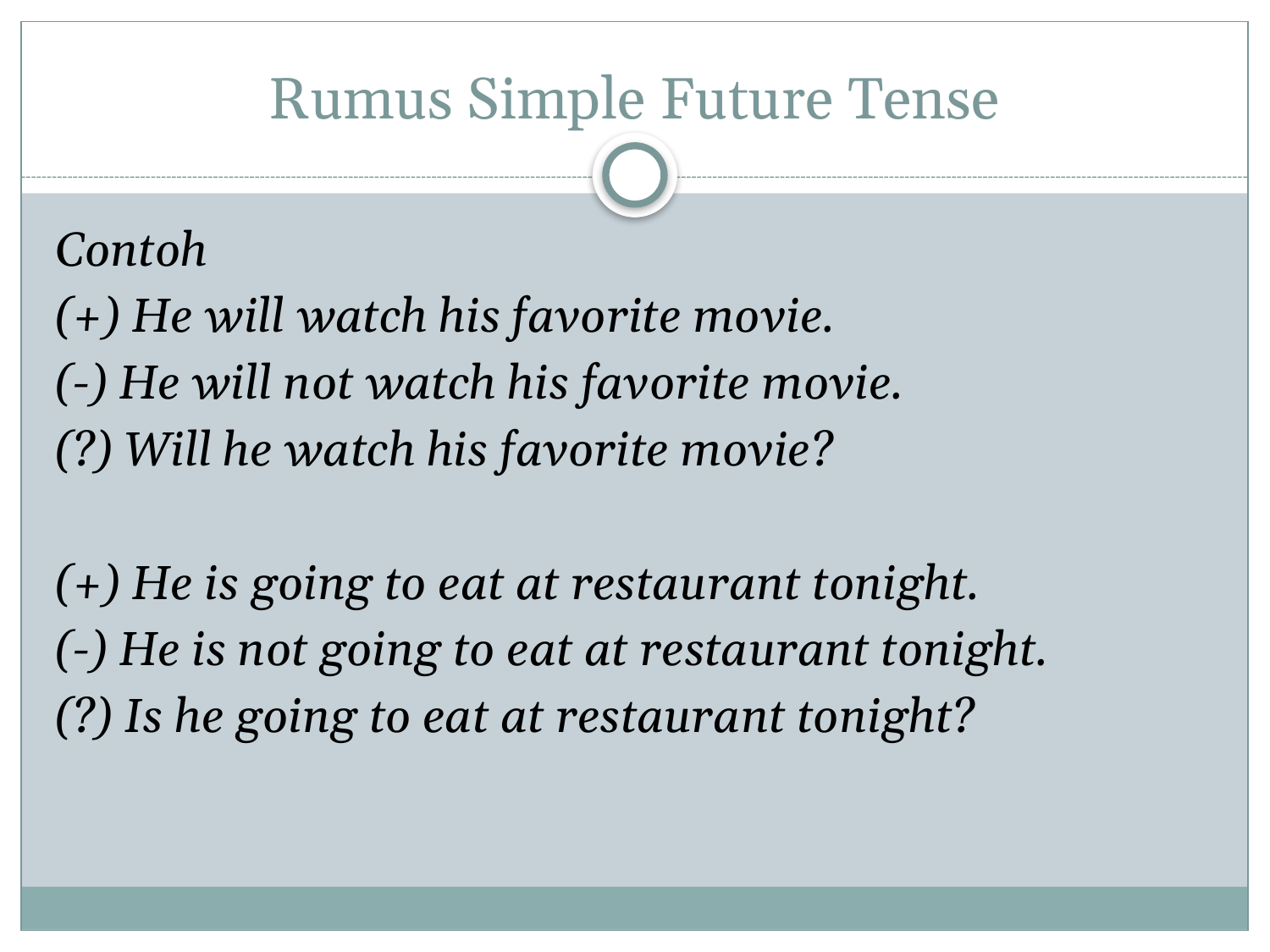

# Rumus Simple Future Tense
Contoh
(+) He will watch his favorite movie.
(-) He will not watch his favorite movie.
(?) Will he watch his favorite movie?

(+) He is going to eat at restaurant tonight.
(-) He is not going to eat at restaurant tonight.
(?) Is he going to eat at restaurant tonight?